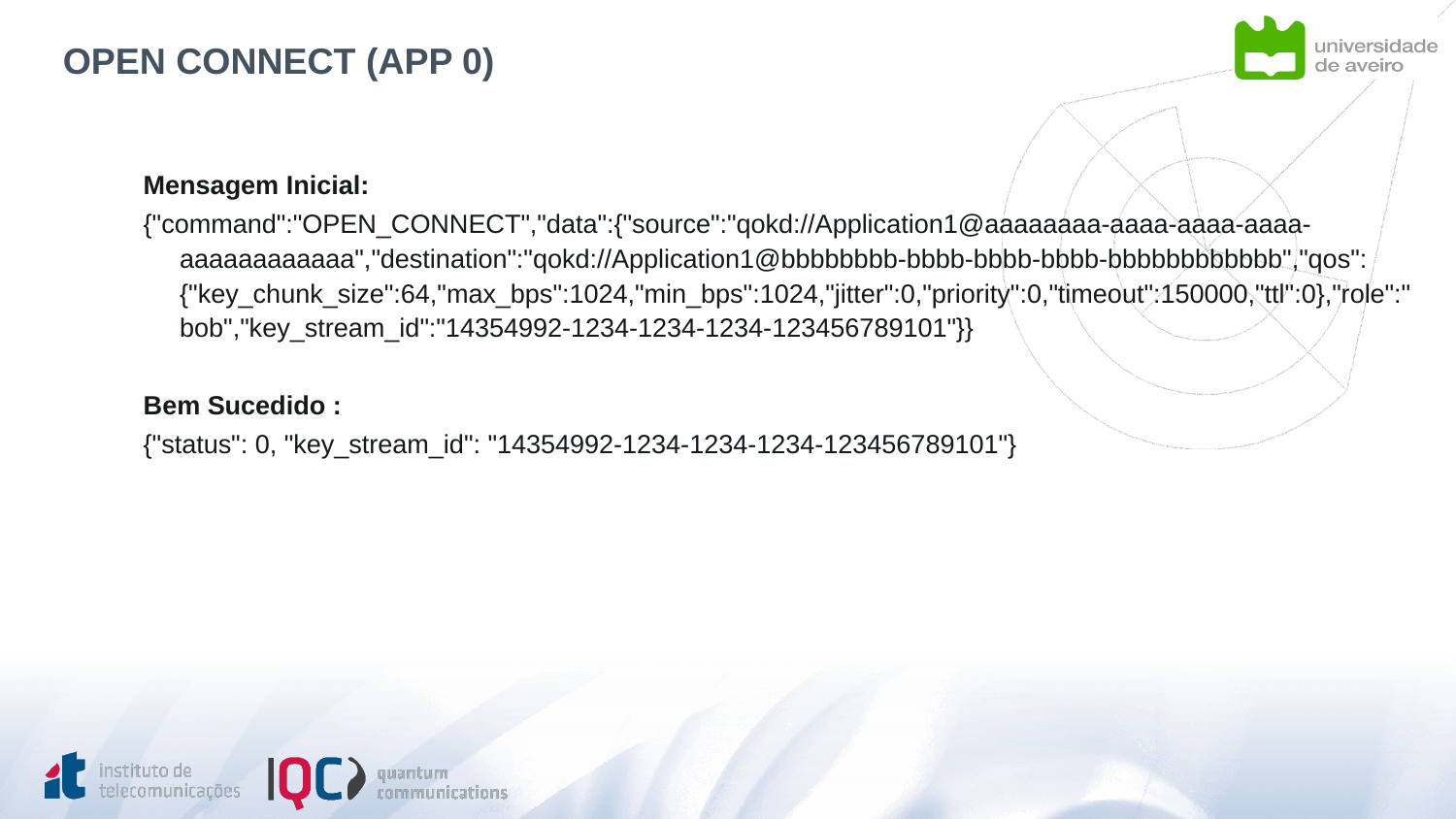

# OPEN CONNECT (APP 0)
Mensagem Inicial:
{"command":"OPEN_CONNECT","data":{"source":"qokd://Application1@aaaaaaaa-aaaa-aaaa-aaaa-aaaaaaaaaaaa","destination":"qokd://Application1@bbbbbbbb-bbbb-bbbb-bbbb-bbbbbbbbbbbb","qos":{"key_chunk_size":64,"max_bps":1024,"min_bps":1024,"jitter":0,"priority":0,"timeout":150000,"ttl":0},"role":"bob","key_stream_id":"14354992-1234-1234-1234-123456789101"}}

Bem Sucedido :
{"status": 0, "key_stream_id": "14354992-1234-1234-1234-123456789101"}